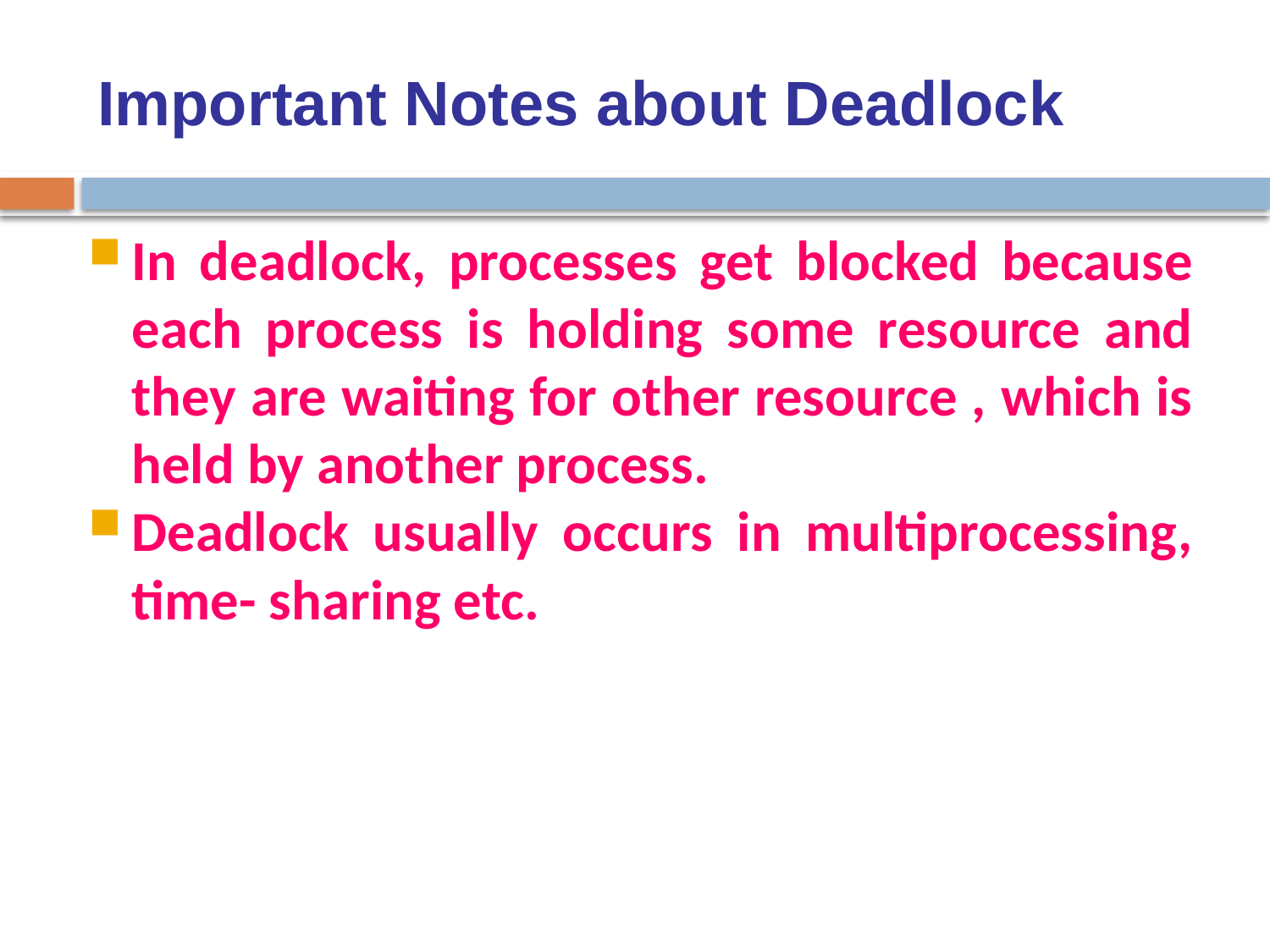

# Important Notes about Deadlock
In deadlock, processes get blocked because each process is holding some resource and they are waiting for other resource , which is held by another process.
Deadlock usually occurs in multiprocessing, time- sharing etc.